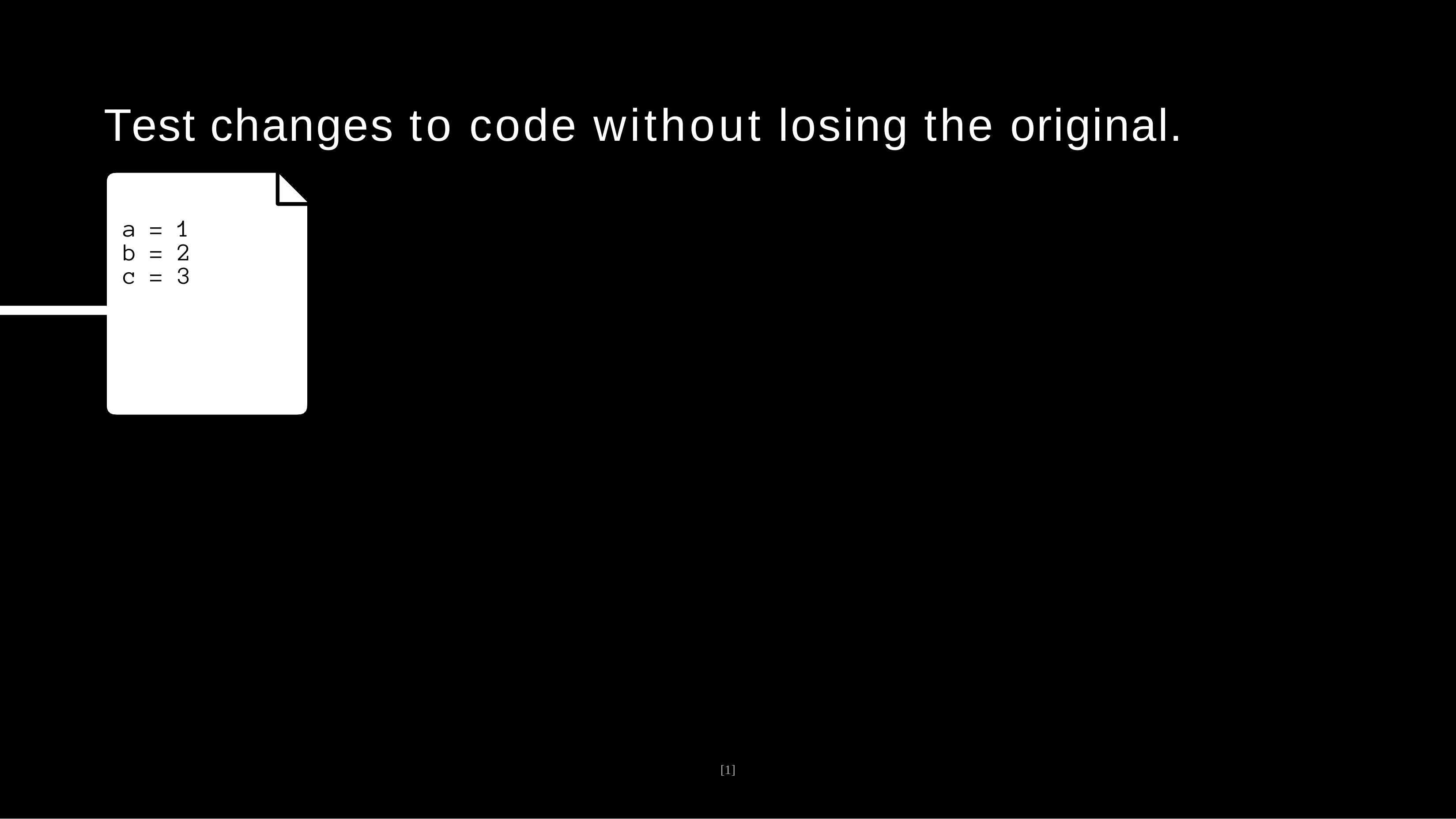

# Test changes to code without losing the original.

| a = 1 b = 2 c = 3 |  |  |  |
| --- | --- | --- | --- |

[1]